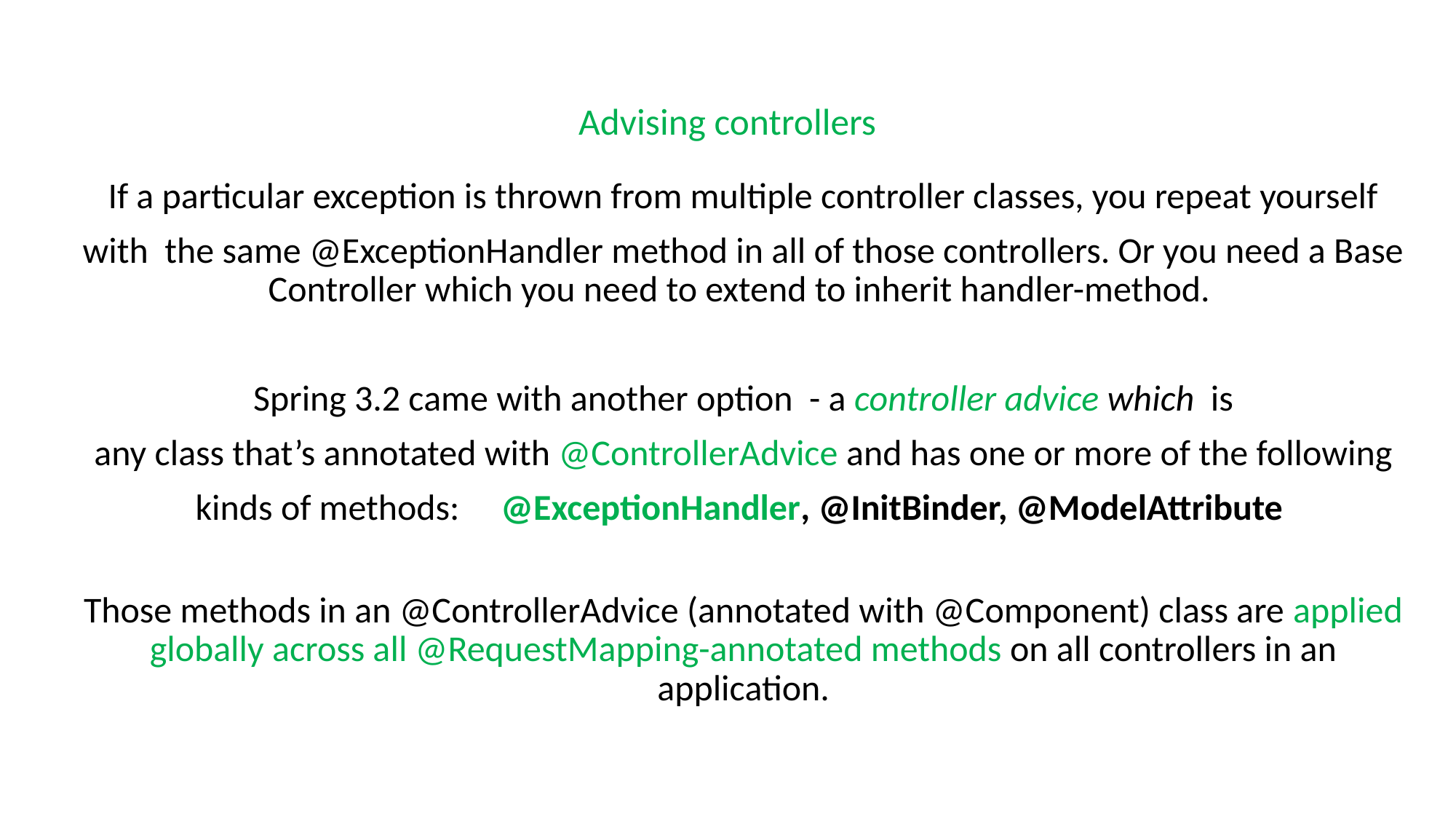

# Advising controllers
If a particular exception is thrown from multiple controller classes, you repeat yourself
with  the same @ExceptionHandler method in all of those controllers. Or you need a Base Controller which you need to extend to inherit handler-method.

Spring 3.2 came with another option  - a controller advice which  is
any class that’s annotated with @ControllerAdvice and has one or more of the following
kinds of methods:     @ExceptionHandler, @InitBinder, @ModelAttribute

Those methods in an @ControllerAdvice (annotated with @Component) class are applied globally across all @RequestMapping-annotated methods on all controllers in an application.